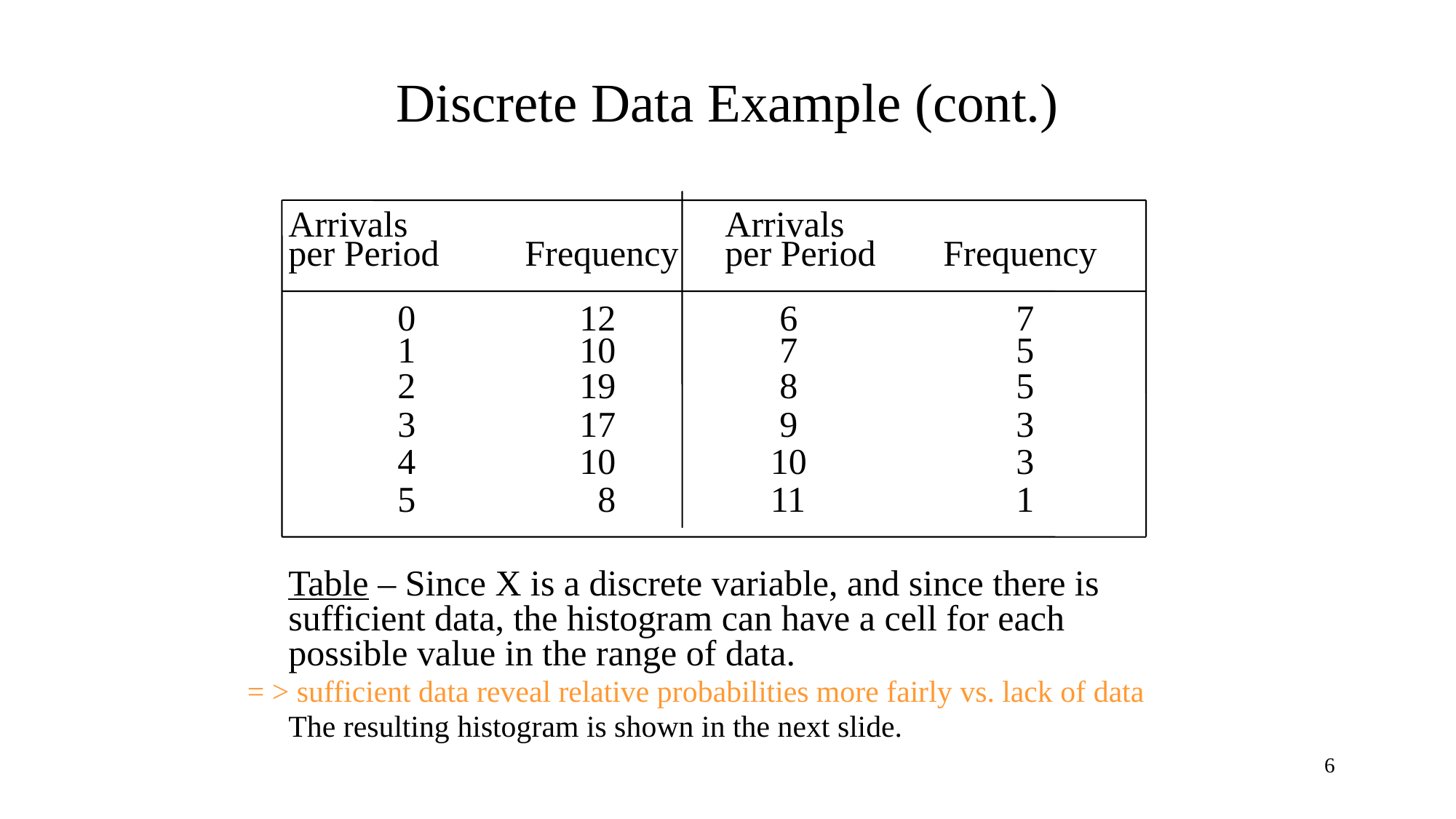

# Discrete Data Example (cont.)

	Arrivals 			Arrivals
	per Period	  Frequency	per Period 	Frequency
		0	        12	      6		        7
		1	        10	      7		        5
		2	        19	      8		        5
		3	        17	      9		        3
		4	        10	     10		        3
		5	          8	     11		        1

	Table – Since X is a discrete variable, and since there is sufficient data, the histogram can have a cell for each possible value in the range of data.
= > sufficient data reveal relative probabilities more fairly vs. lack of data
    	The resulting histogram is shown in the next slide.

6